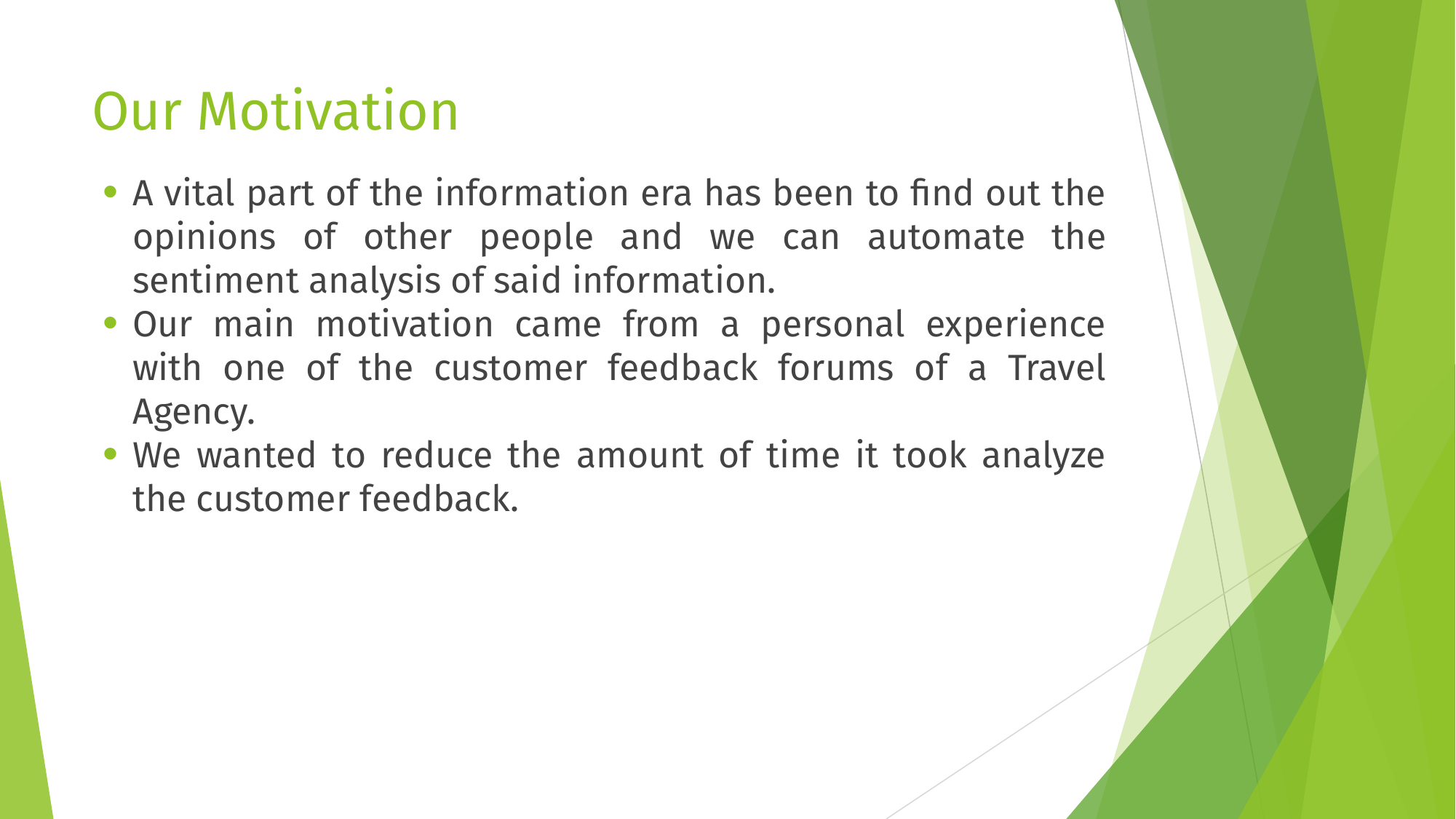

# Our Motivation
A vital part of the information era has been to find out the opinions of other people and we can automate the sentiment analysis of said information.
Our main motivation came from a personal experience with one of the customer feedback forums of a Travel Agency.
We wanted to reduce the amount of time it took analyze the customer feedback.